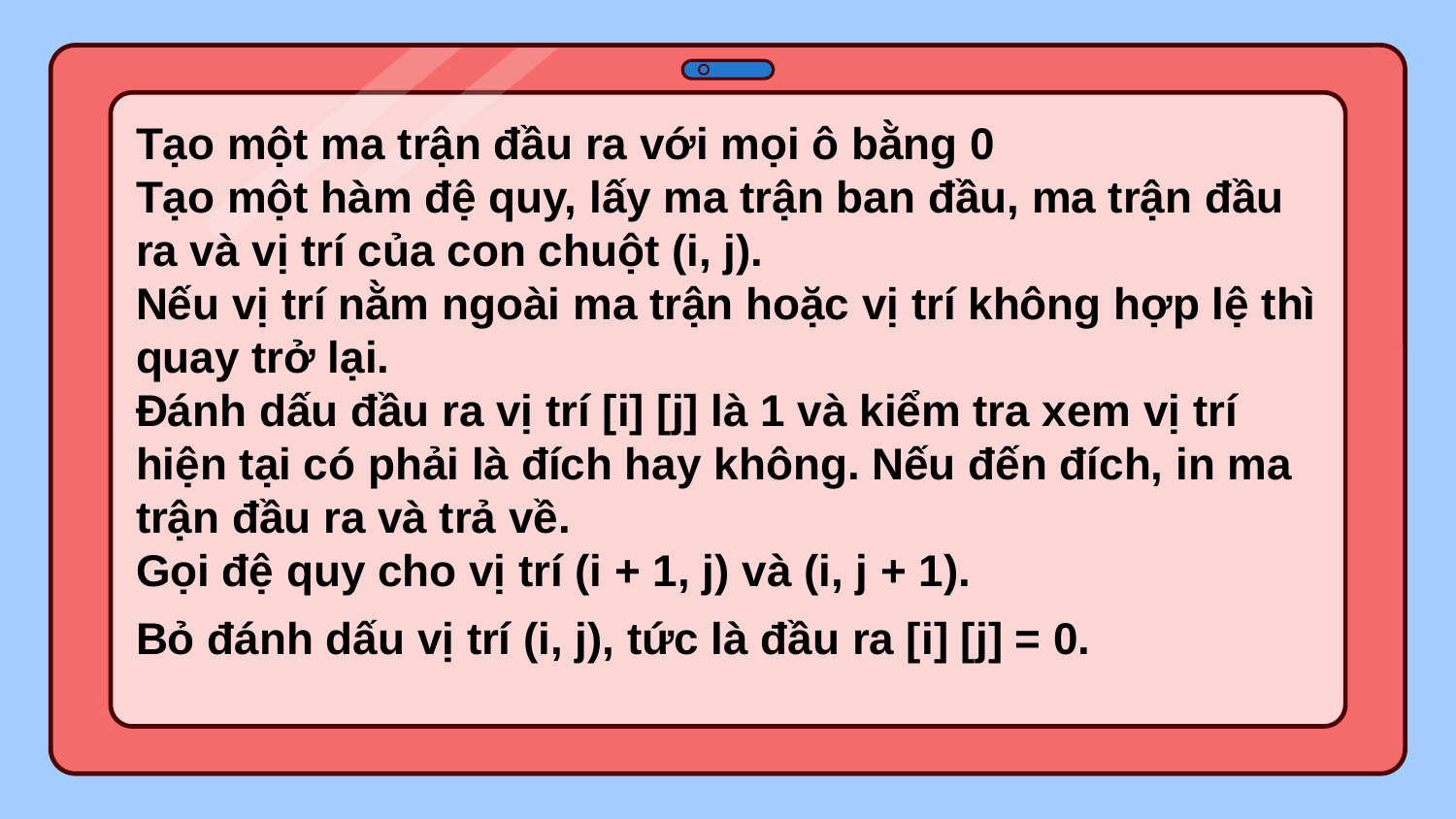

Tạo một ma trận đầu ra với mọi ô bằng 0
Tạo một hàm đệ quy, lấy ma trận ban đầu, ma trận đầu ra và vị trí của con chuột (i, j).
Nếu vị trí nằm ngoài ma trận hoặc vị trí không hợp lệ thì quay trở lại.
Đánh dấu đầu ra vị trí [i] [j] là 1 và kiểm tra xem vị trí hiện tại có phải là đích hay không. Nếu đến đích, in ma trận đầu ra và trả về.
Gọi đệ quy cho vị trí (i + 1, j) và (i, j + 1).
Bỏ đánh dấu vị trí (i, j), tức là đầu ra [i] [j] = 0.